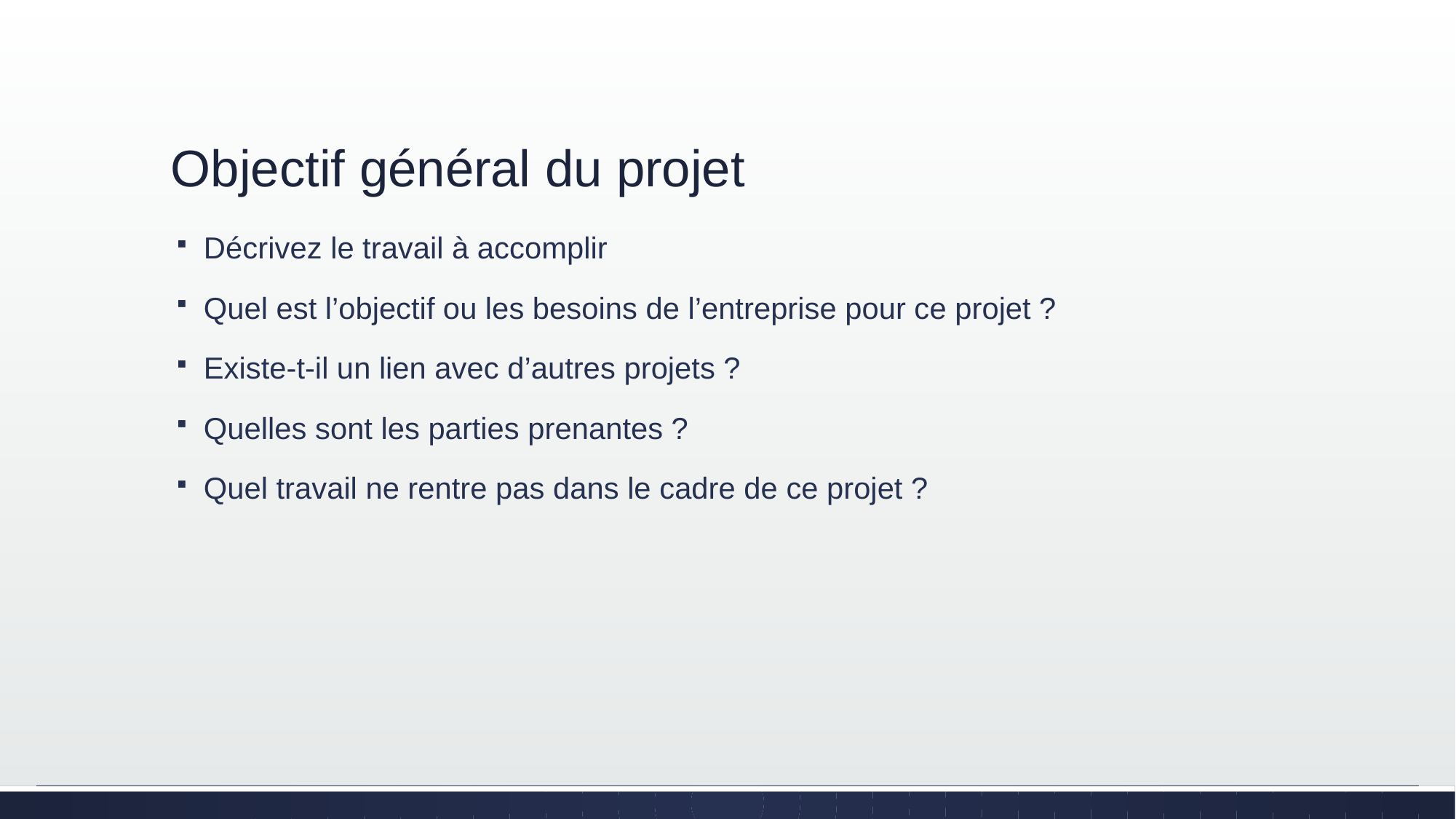

# Objectif général du projet
Décrivez le travail à accomplir
Quel est l’objectif ou les besoins de l’entreprise pour ce projet ?
Existe-t-il un lien avec d’autres projets ?
Quelles sont les parties prenantes ?
Quel travail ne rentre pas dans le cadre de ce projet ?